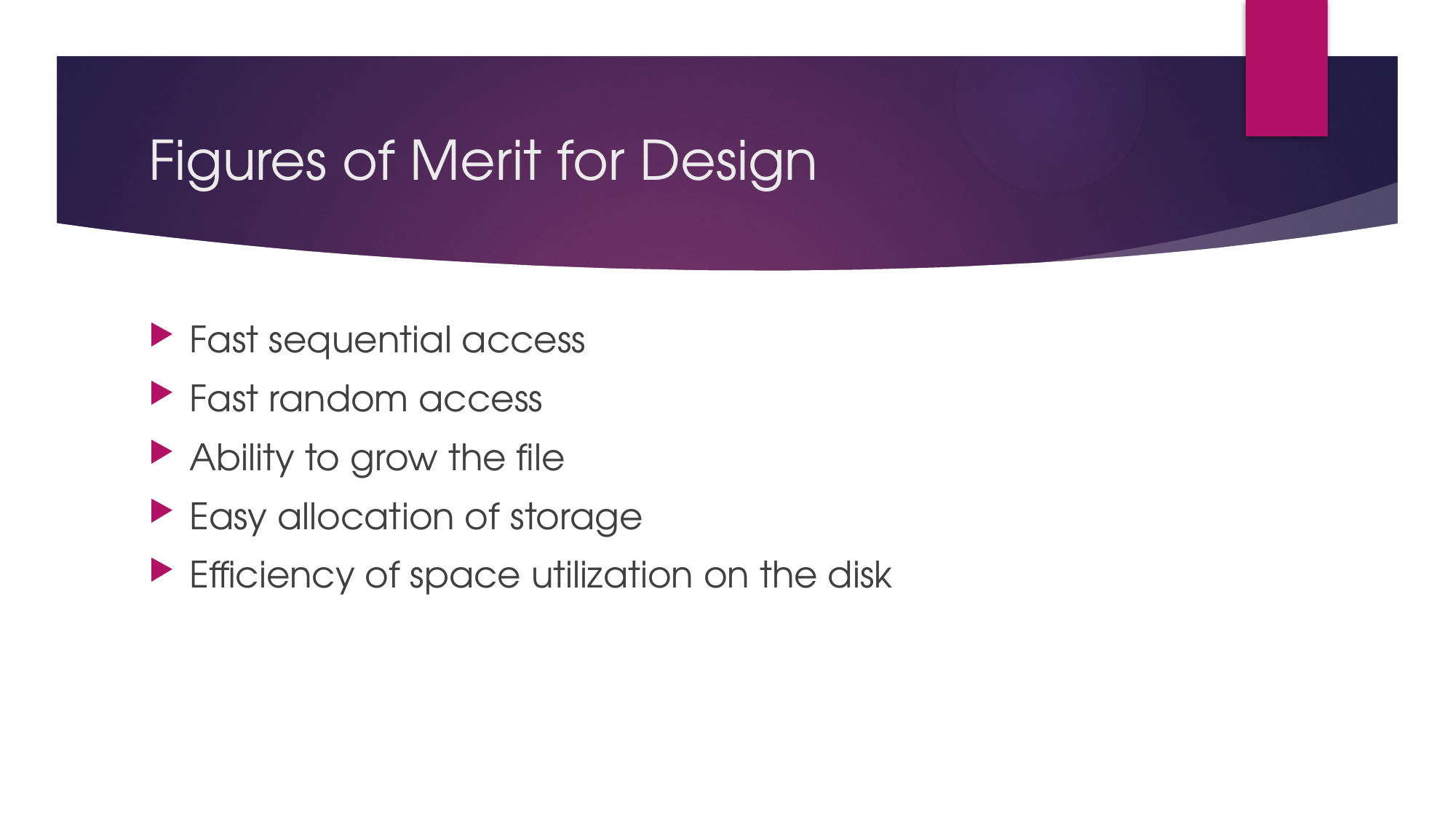

# Figures of Merit for Design
Fast sequential access
Fast random access
Ability to grow the file
Easy allocation of storage
Efficiency of space utilization on the disk